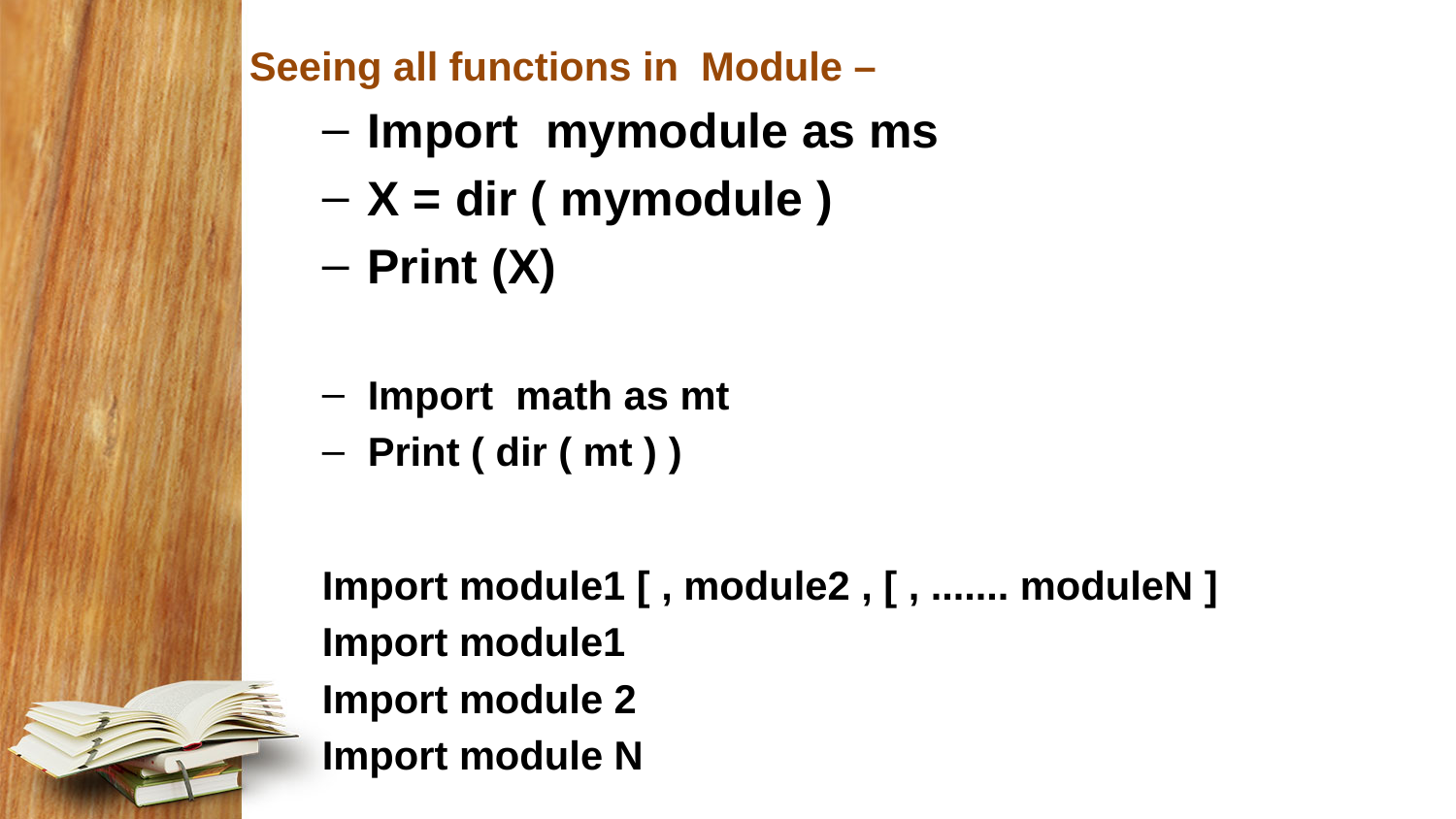

Seeing all functions in  Module –
Import  mymodule as ms
X = dir ( mymodule )
Print (X)

Import  math as mt
Print ( dir ( mt ) )

Import module1 [ , module2 , [ , ....... moduleN ]
Import module1
Import module 2
Import module N